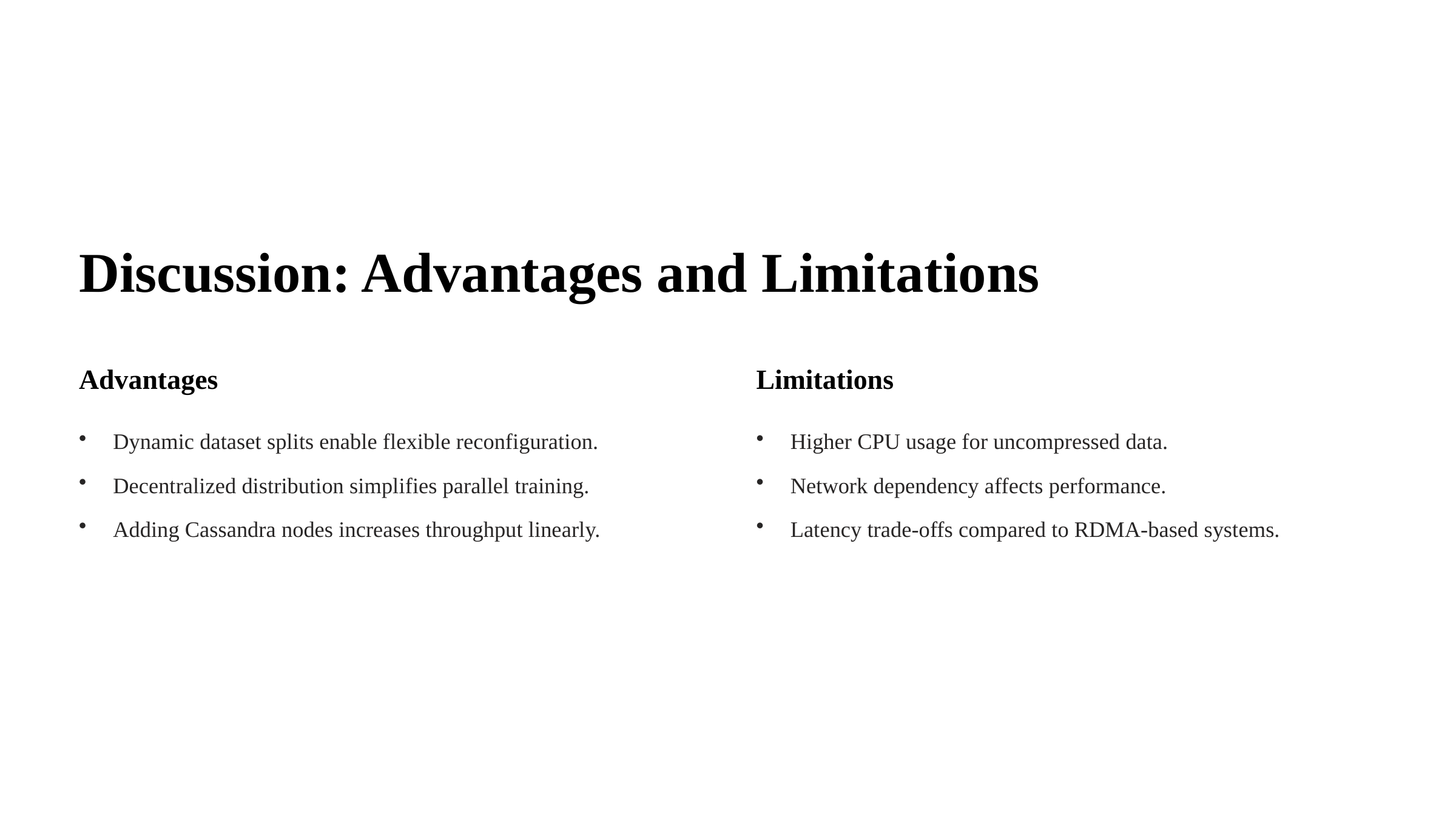

Discussion: Advantages and Limitations
Advantages
Limitations
Dynamic dataset splits enable flexible reconfiguration.
Higher CPU usage for uncompressed data.
Decentralized distribution simplifies parallel training.
Network dependency affects performance.
Adding Cassandra nodes increases throughput linearly.
Latency trade-offs compared to RDMA-based systems.